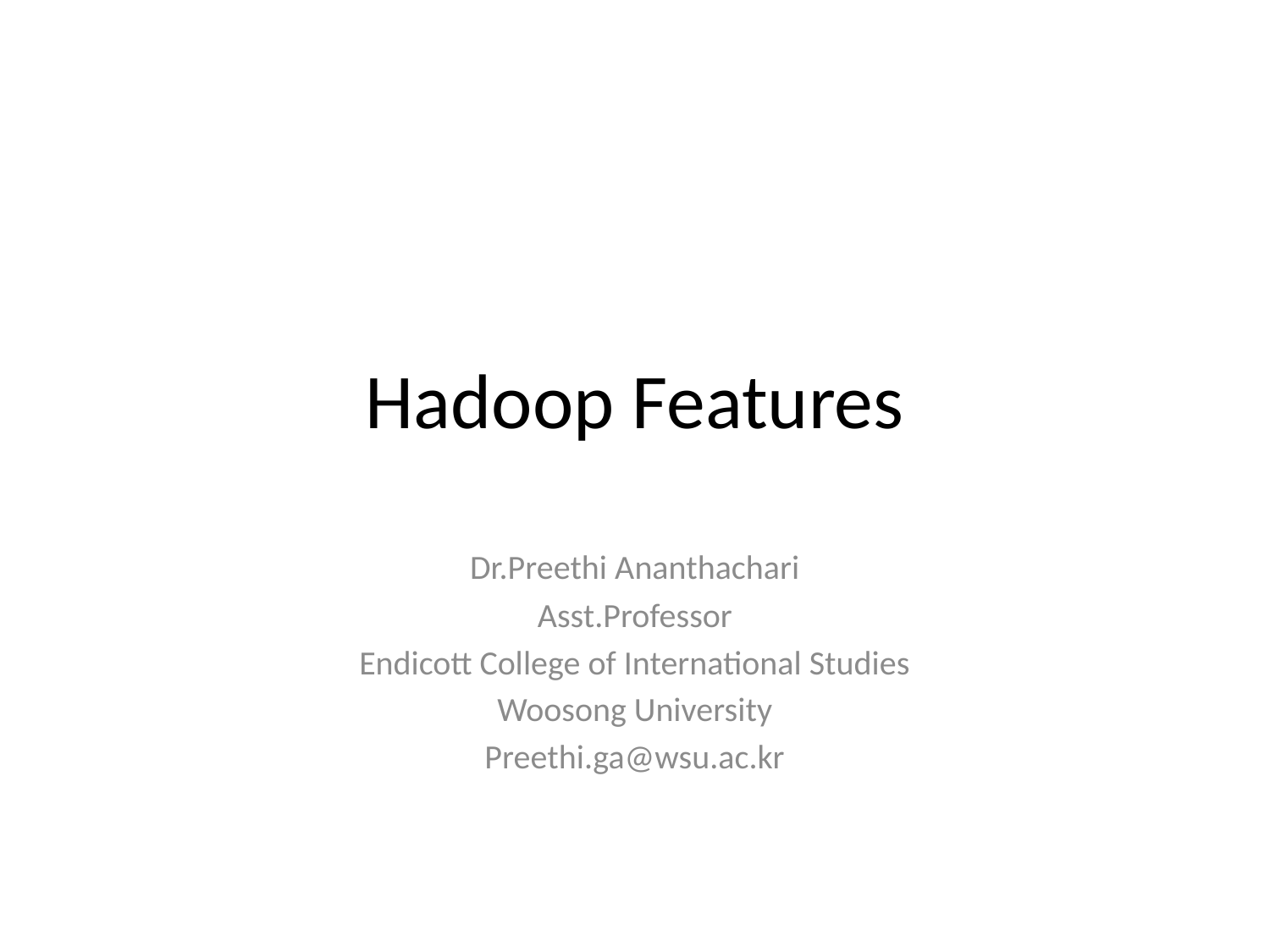

# Hadoop Features
Dr.Preethi Ananthachari
Asst.Professor
Endicott College of International Studies
Woosong University
Preethi.ga@wsu.ac.kr